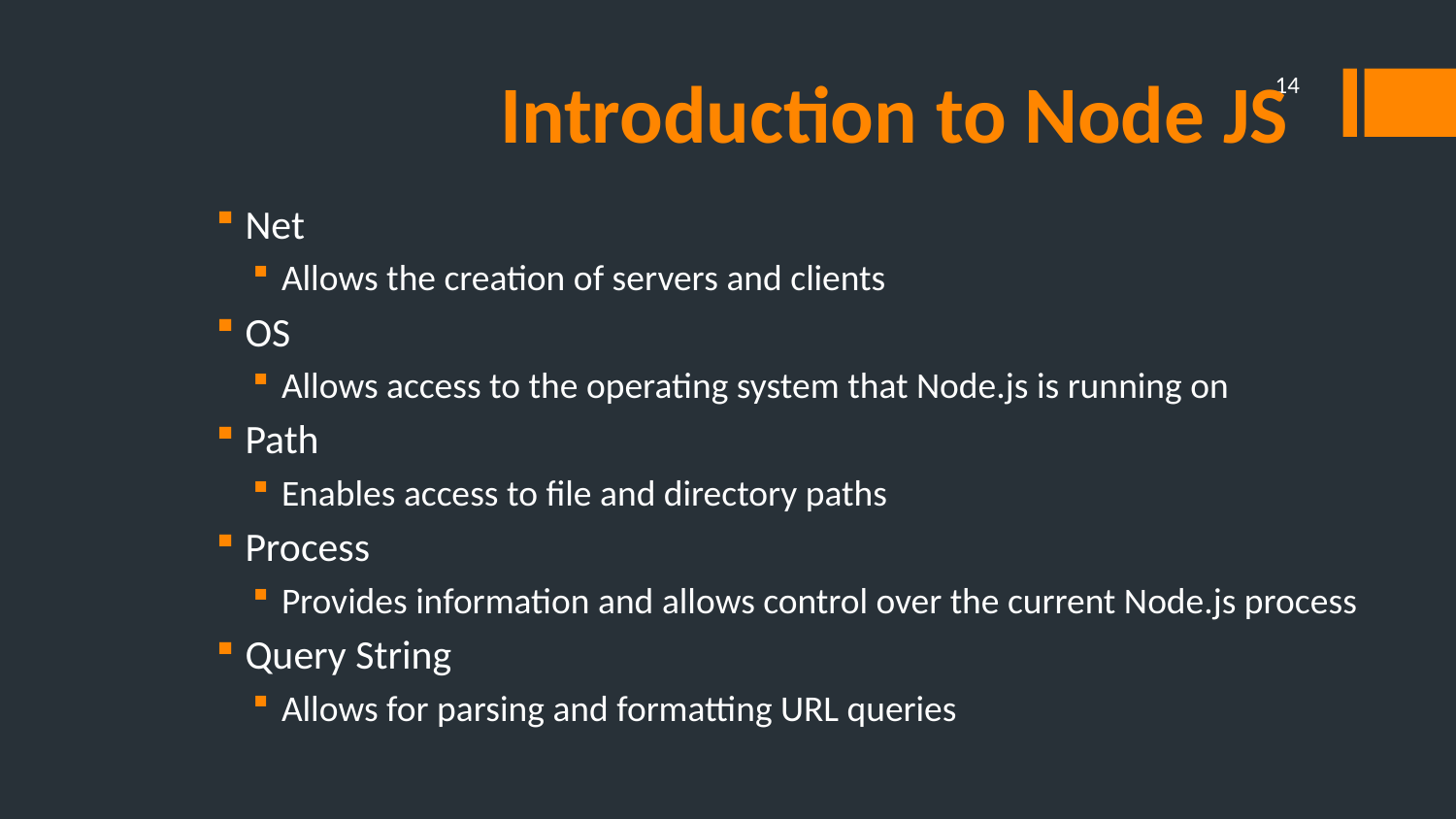

# Introduction to Node JS
14
Net
Allows the creation of servers and clients
OS
Allows access to the operating system that Node.js is running on
Path
Enables access to file and directory paths
Process
Provides information and allows control over the current Node.js process
Query String
Allows for parsing and formatting URL queries